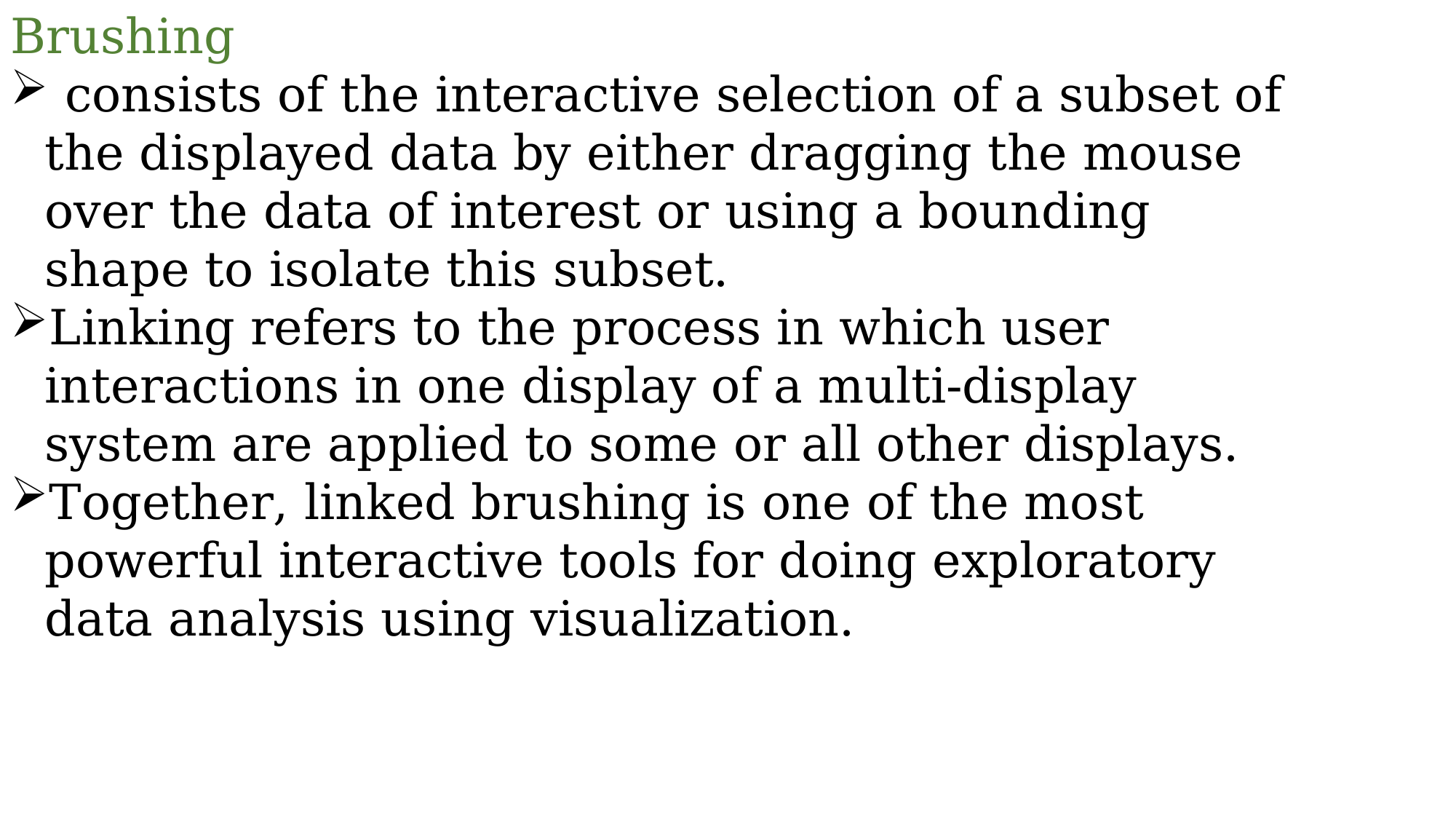

Brushing
 consists of the interactive selection of a subset of the displayed data by either dragging the mouse over the data of interest or using a bounding shape to isolate this subset.
Linking refers to the process in which user interactions in one display of a multi-display system are applied to some or all other displays.
Together, linked brushing is one of the most powerful interactive tools for doing exploratory data analysis using visualization.